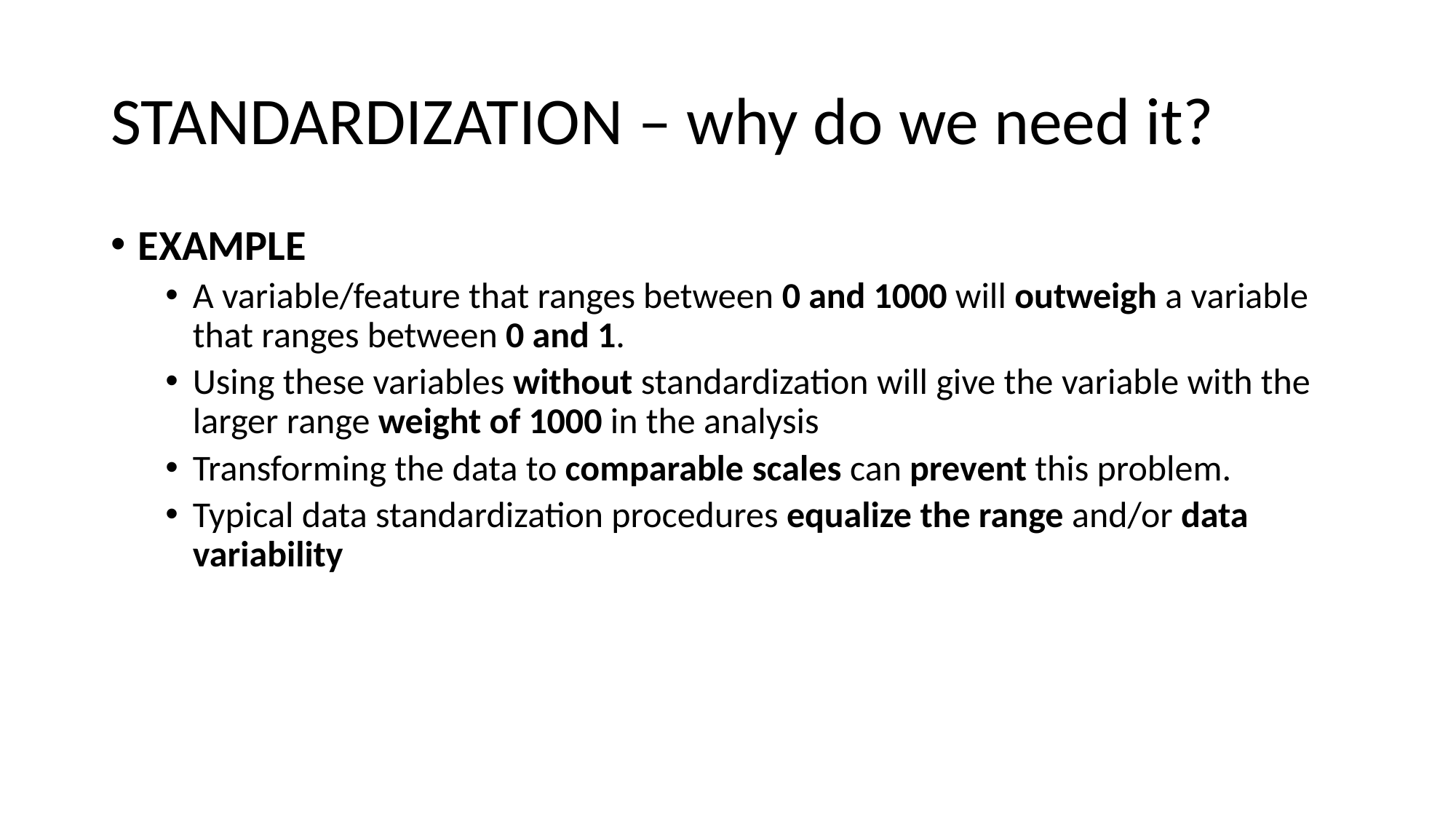

# STANDARDIZATION – why do we need it?
EXAMPLE
A variable/feature that ranges between 0 and 1000 will outweigh a variable that ranges between 0 and 1.
Using these variables without standardization will give the variable with the larger range weight of 1000 in the analysis
Transforming the data to comparable scales can prevent this problem.
Typical data standardization procedures equalize the range and/or data variability